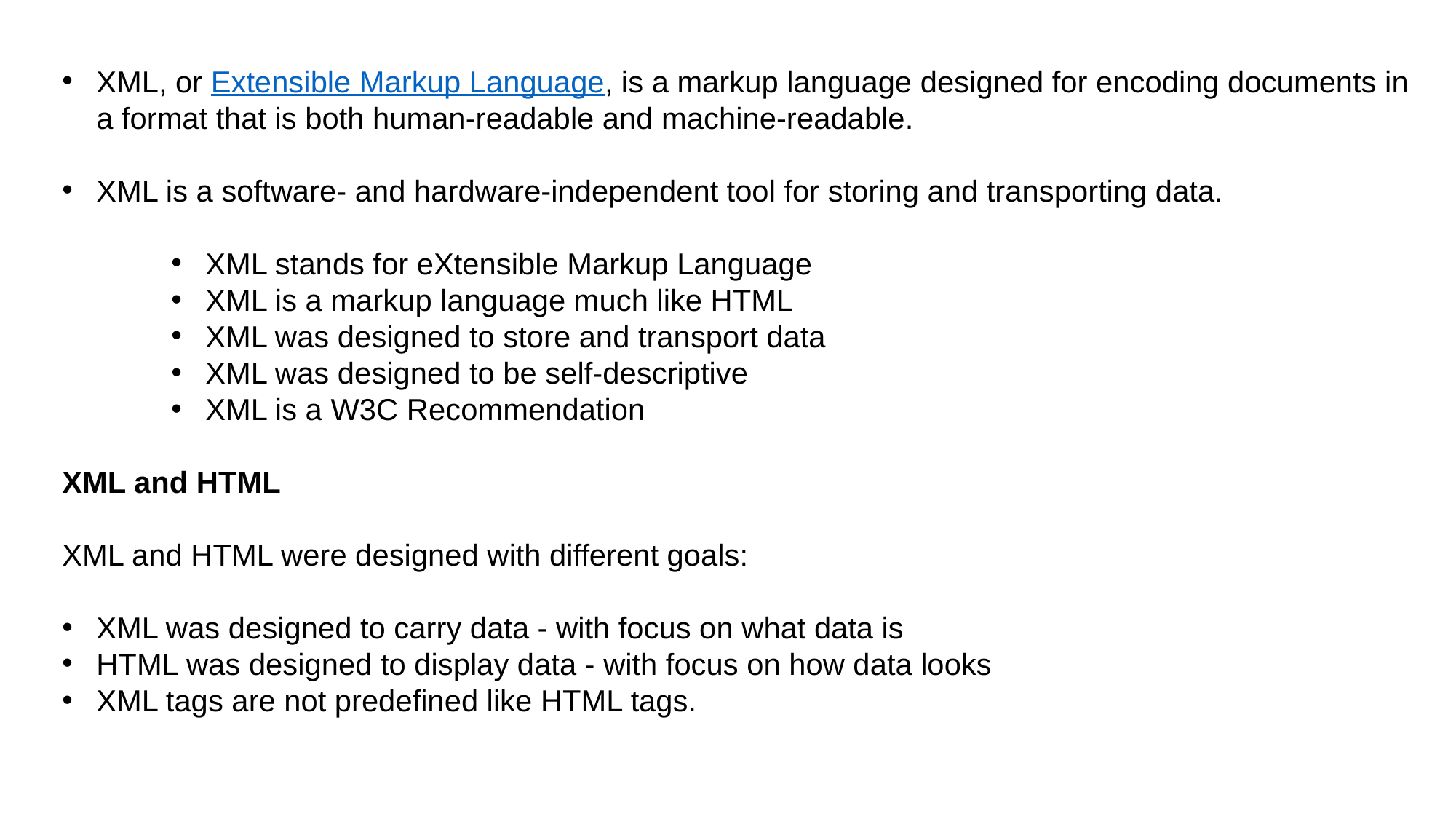

XML, or Extensible Markup Language, is a markup language designed for encoding documents in a format that is both human-readable and machine-readable.

XML is a software- and hardware-independent tool for storing and transporting data.

XML stands for eXtensible Markup Language
XML is a markup language much like HTML
XML was designed to store and transport data
XML was designed to be self-descriptive
XML is a W3C Recommendation

XML and HTML

XML and HTML were designed with different goals:

XML was designed to carry data - with focus on what data is
HTML was designed to display data - with focus on how data looks
XML tags are not predefined like HTML tags.